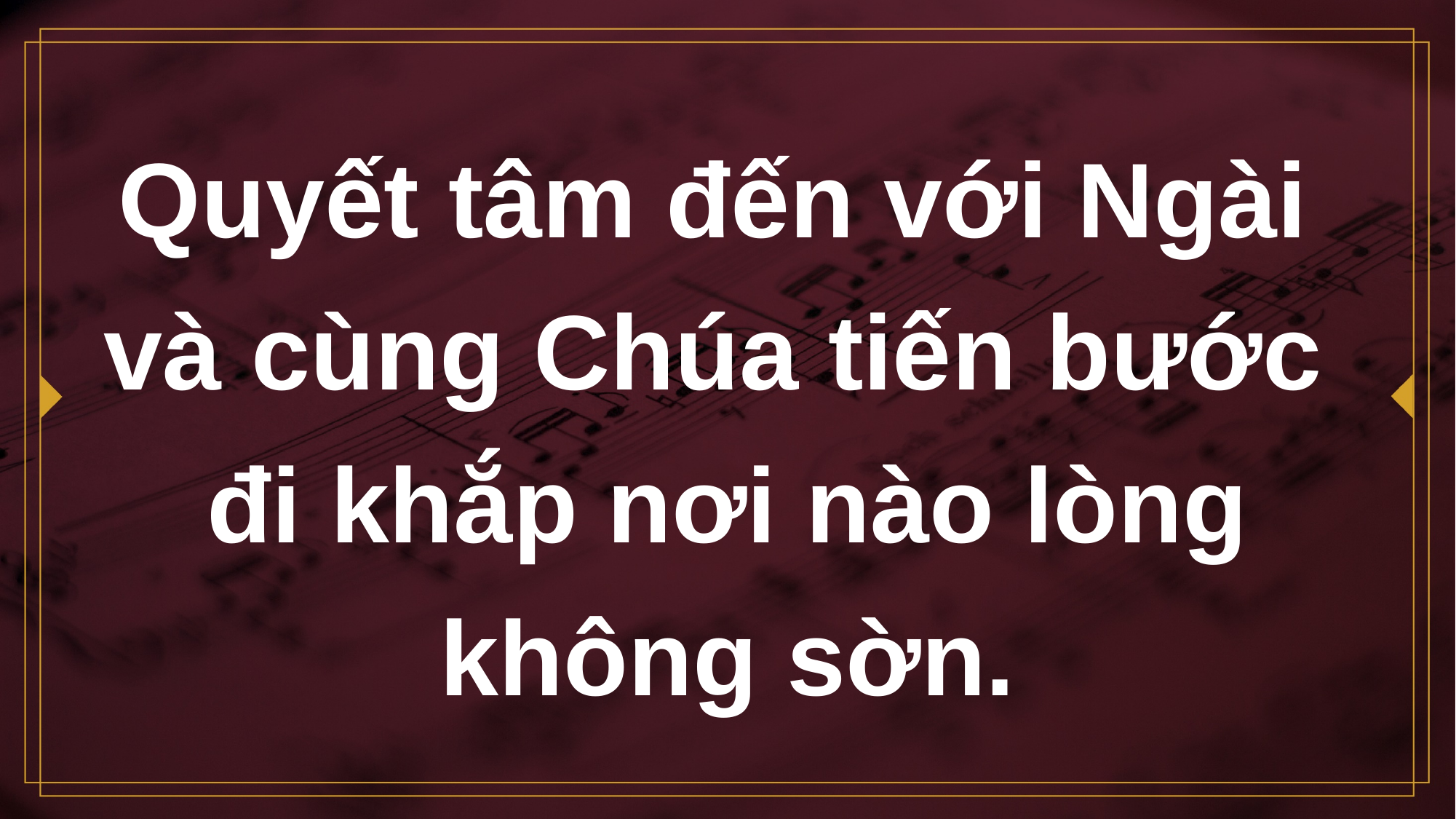

# Quyết tâm đến với Ngài và cùng Chúa tiến bước đi khắp nơi nào lòng không sờn.